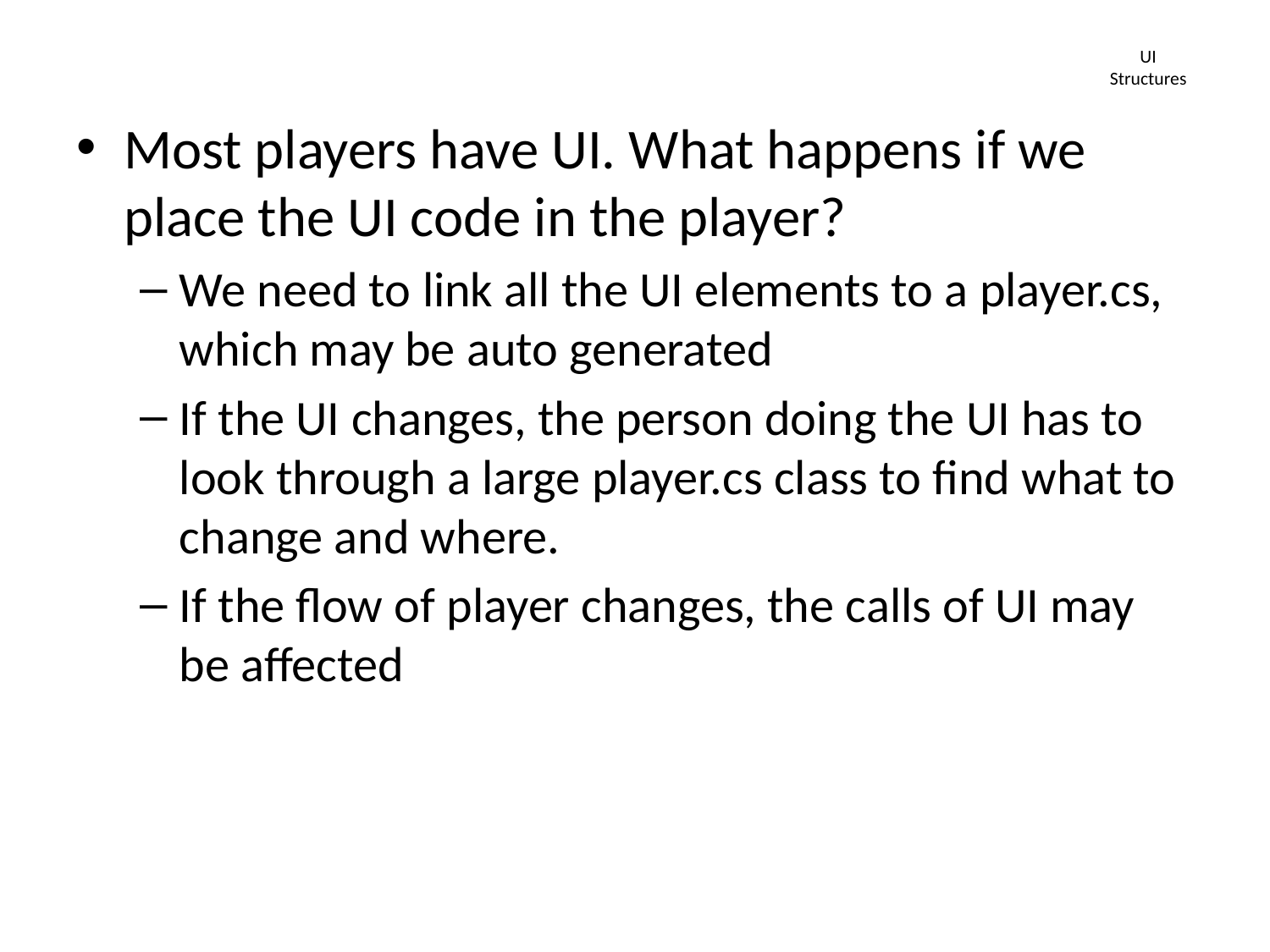

# UI Structures
Most players have UI. What happens if we place the UI code in the player?
We need to link all the UI elements to a player.cs, which may be auto generated
If the UI changes, the person doing the UI has to look through a large player.cs class to find what to change and where.
If the flow of player changes, the calls of UI may be affected